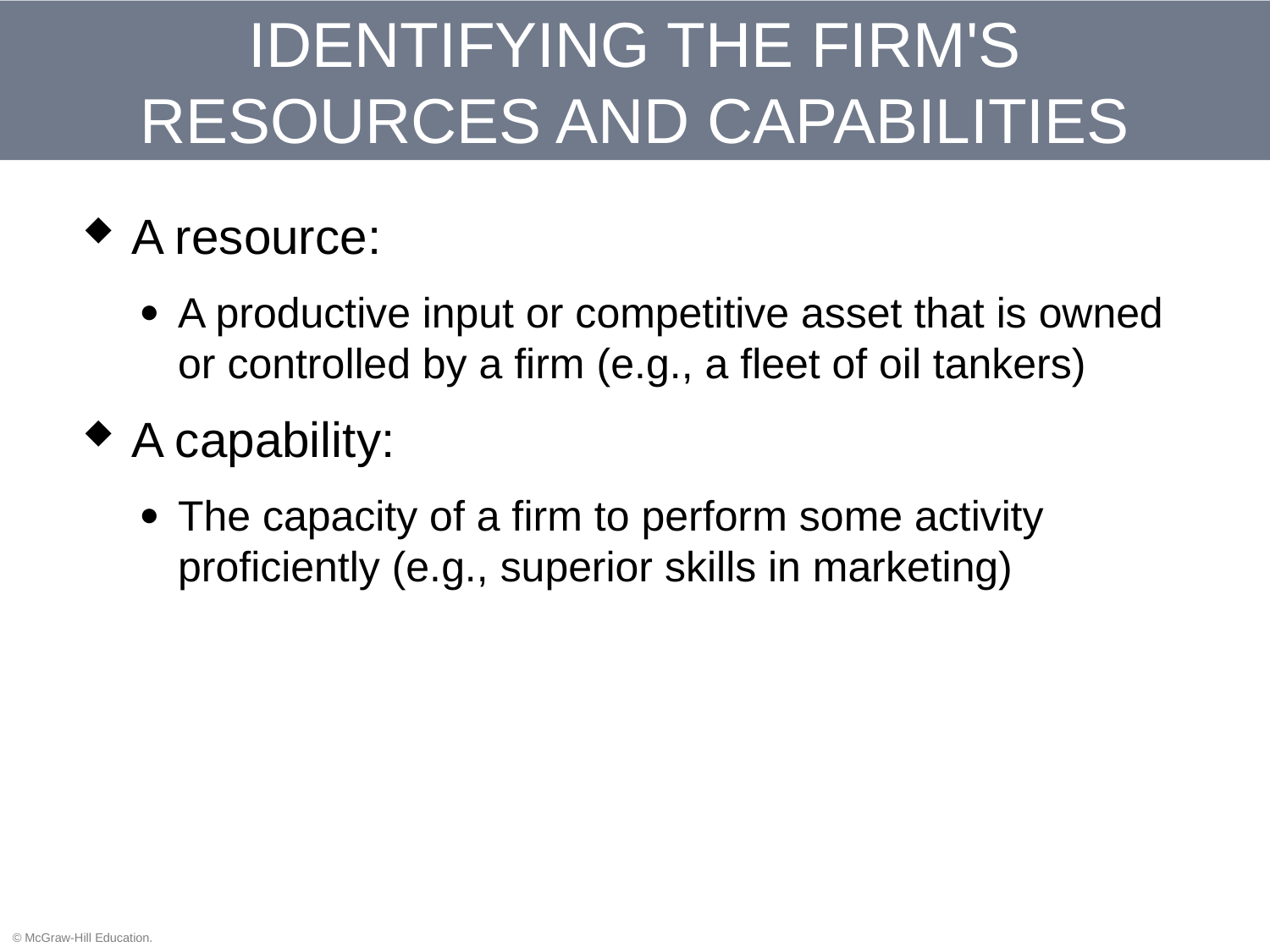

# IDENTIFYING THE FIRM'S RESOURCES AND CAPABILITIES
A resource:
A productive input or competitive asset that is owned or controlled by a firm (e.g., a fleet of oil tankers)
A capability:
The capacity of a firm to perform some activity proficiently (e.g., superior skills in marketing)